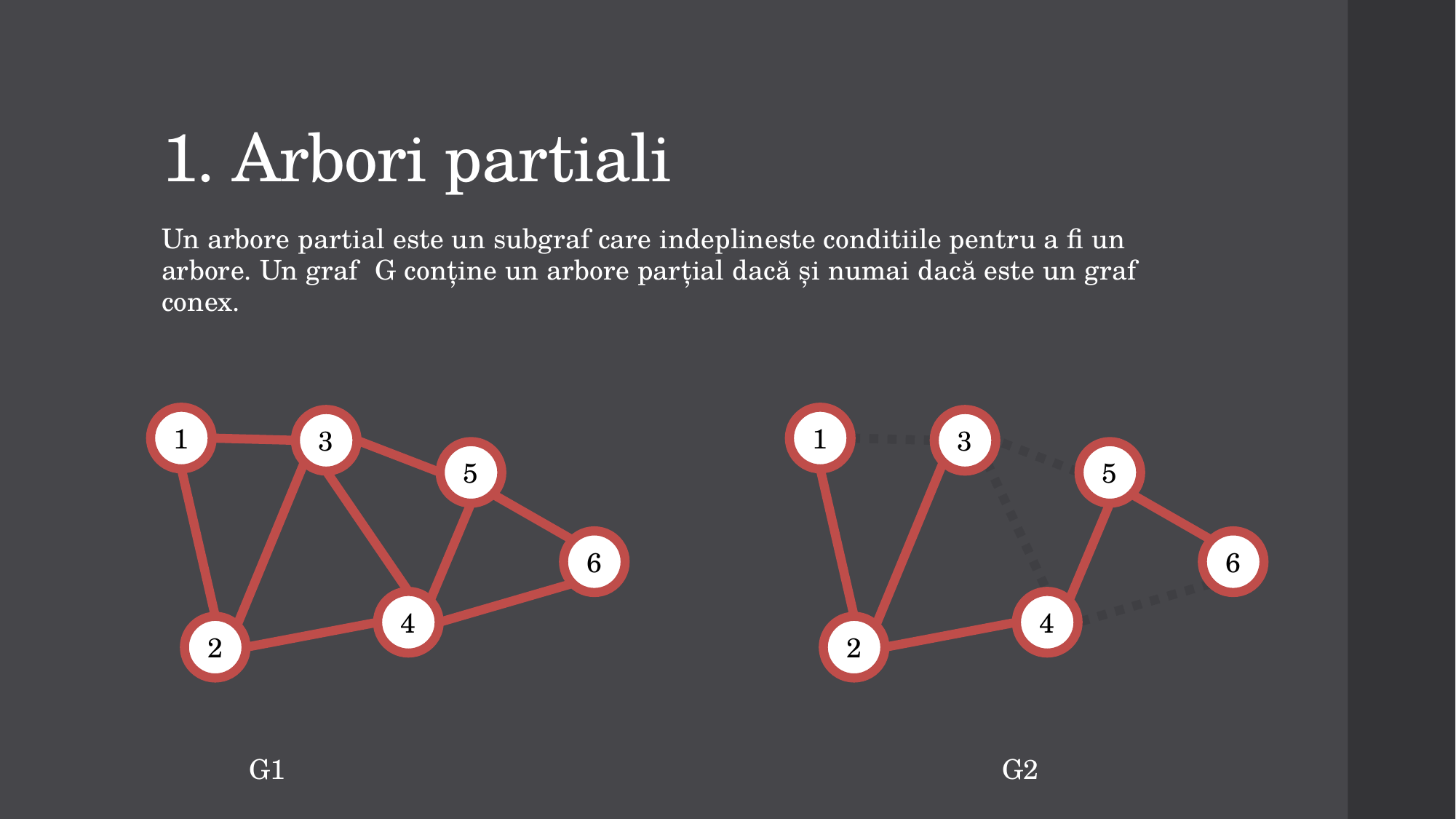

# 1. Arbori partiali
Un arbore partial este un subgraf care indeplineste conditiile pentru a fi un arbore. Un graf  G conține un arbore parțial dacă și numai dacă este un graf conex.

1
1
3
3
5
5
6
6
4
4
2
2
G1                                                                                              G2